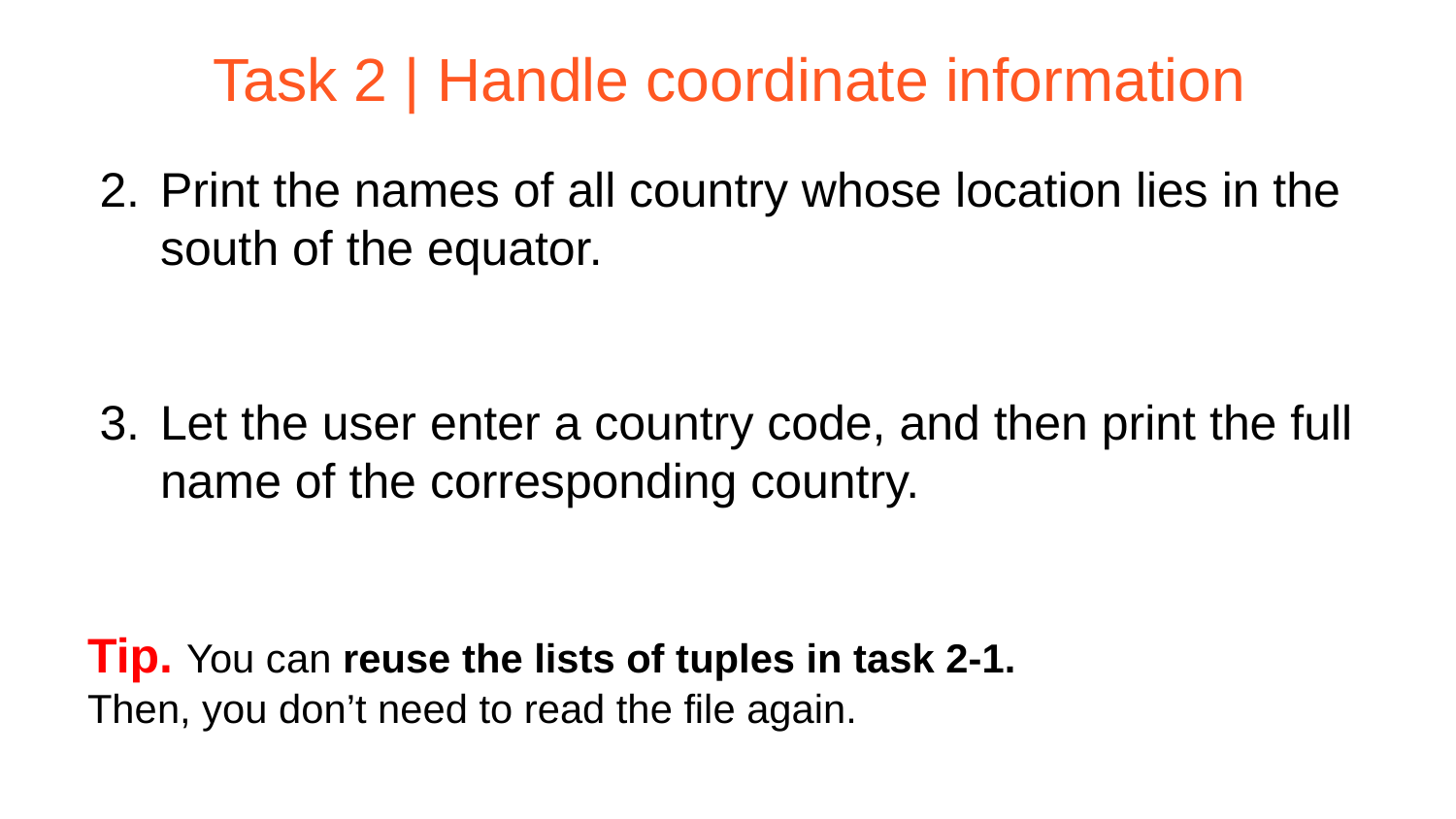

Task 2 | Handle coordinate information
Print the names of all country whose location lies in the south of the equator.

Let the user enter a country code, and then print the full name of the corresponding country.

Tip. You can reuse the lists of tuples in task 2-1.
Then, you don’t need to read the file again.